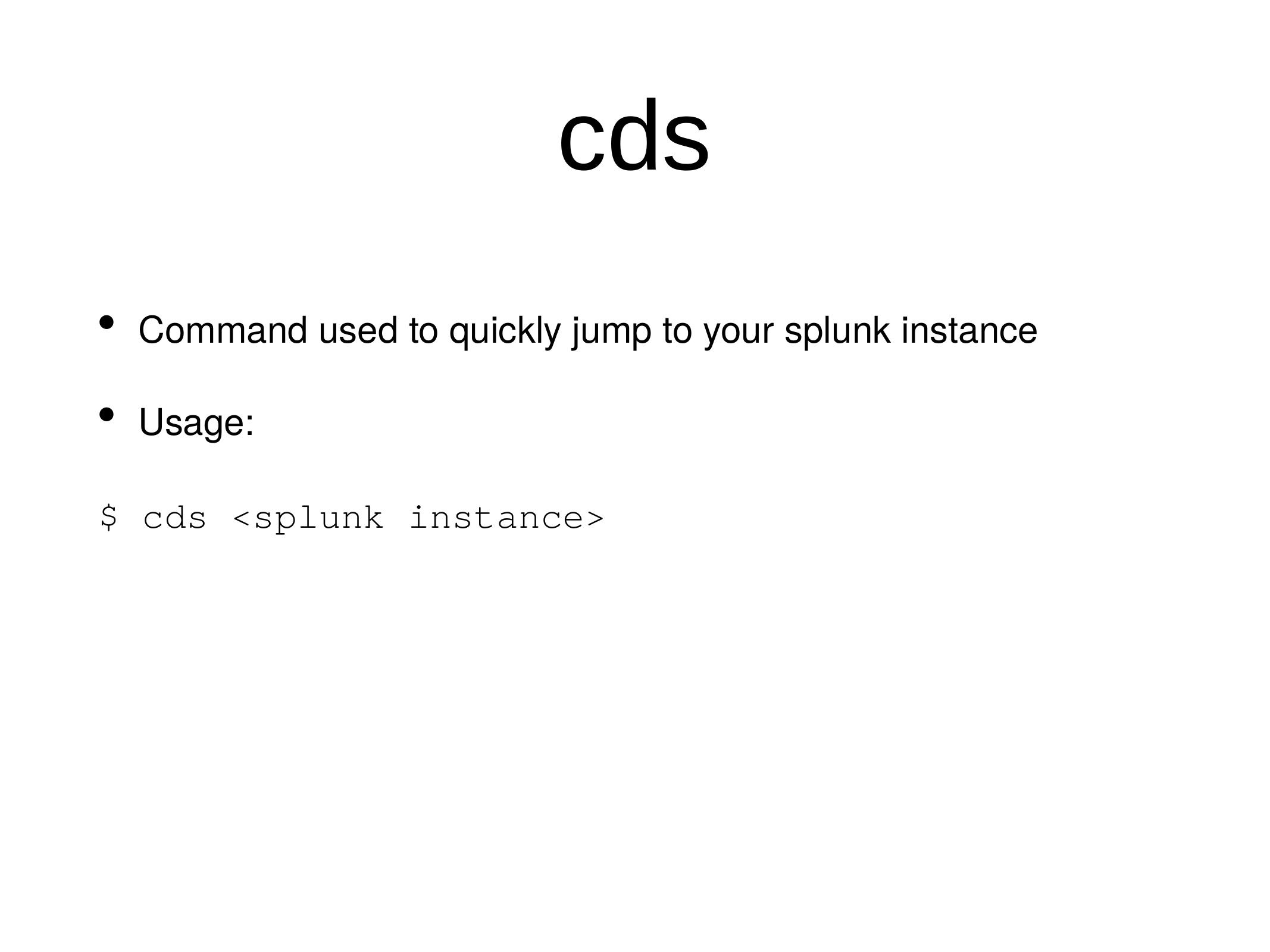

# cds
Command used to quickly jump to your splunk instance
Usage:
$ cds <splunk instance>